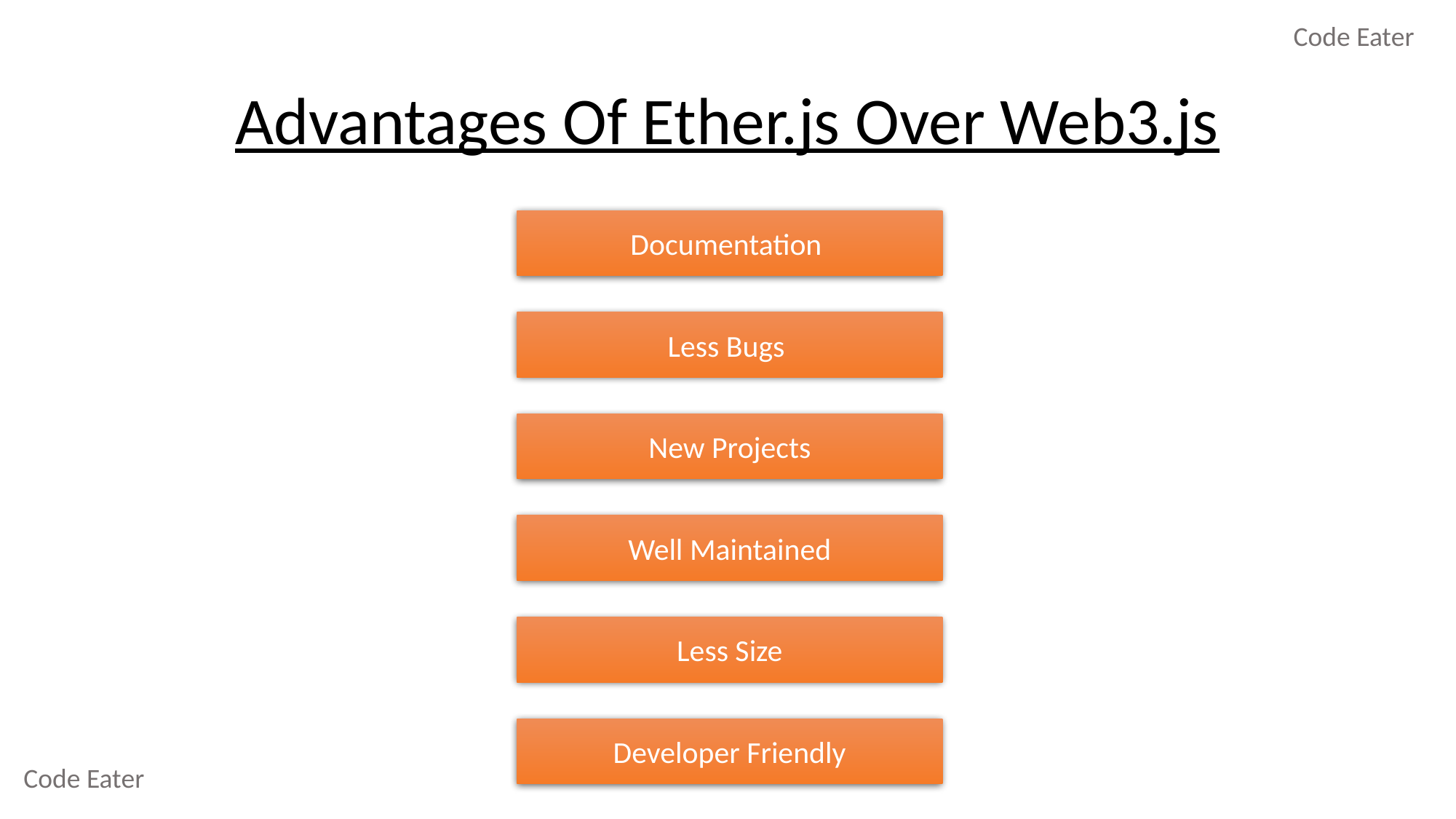

Code Eater
# Advantages Of Ether.js Over Web3.js
Documentation
Less Bugs
New Projects
Well Maintained
Less Size
Developer Friendly
Code Eater